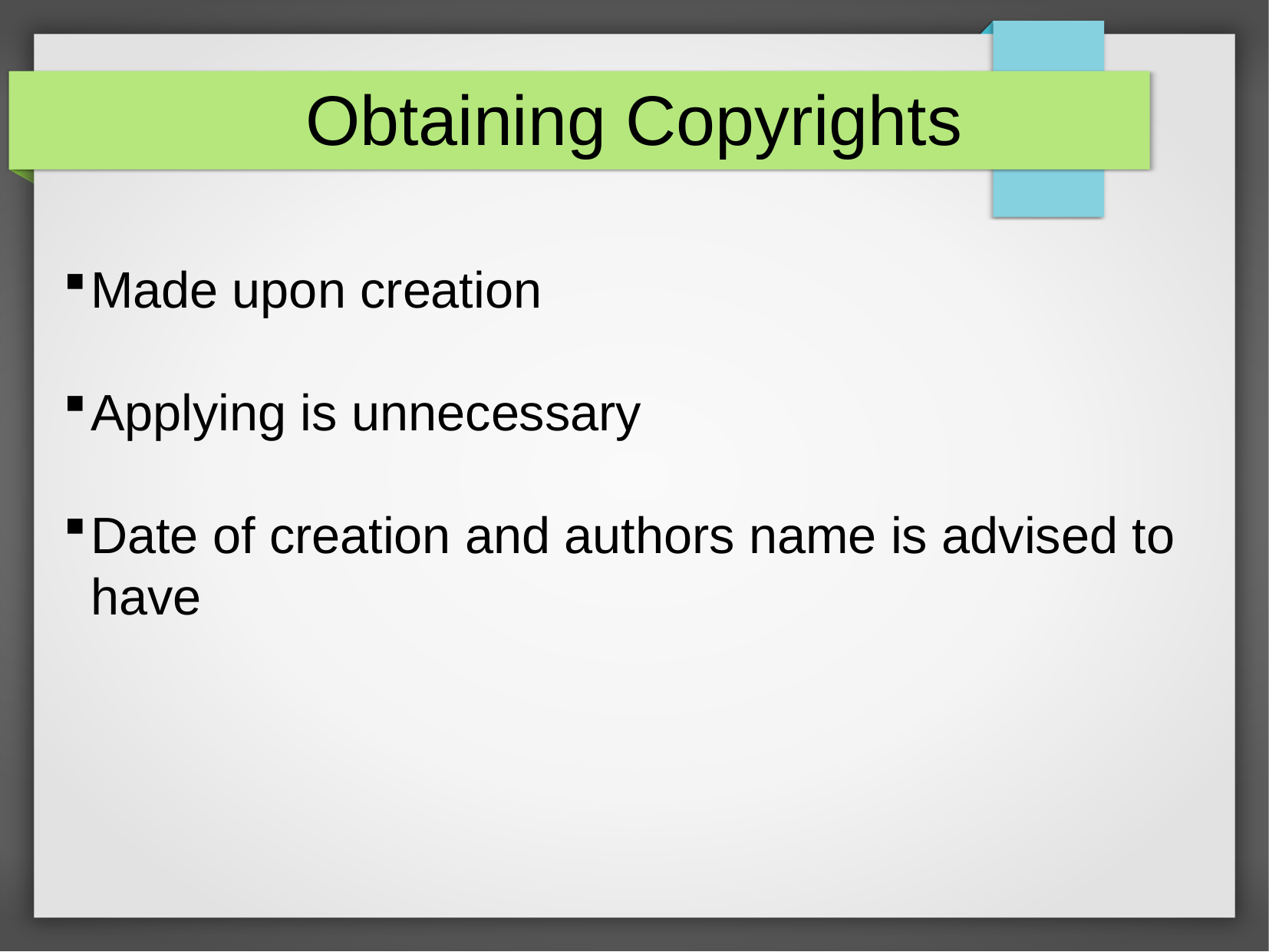

Obtaining Copyrights

Made upon creation

Applying is unnecessary

Date of creation and authors name is advised to have